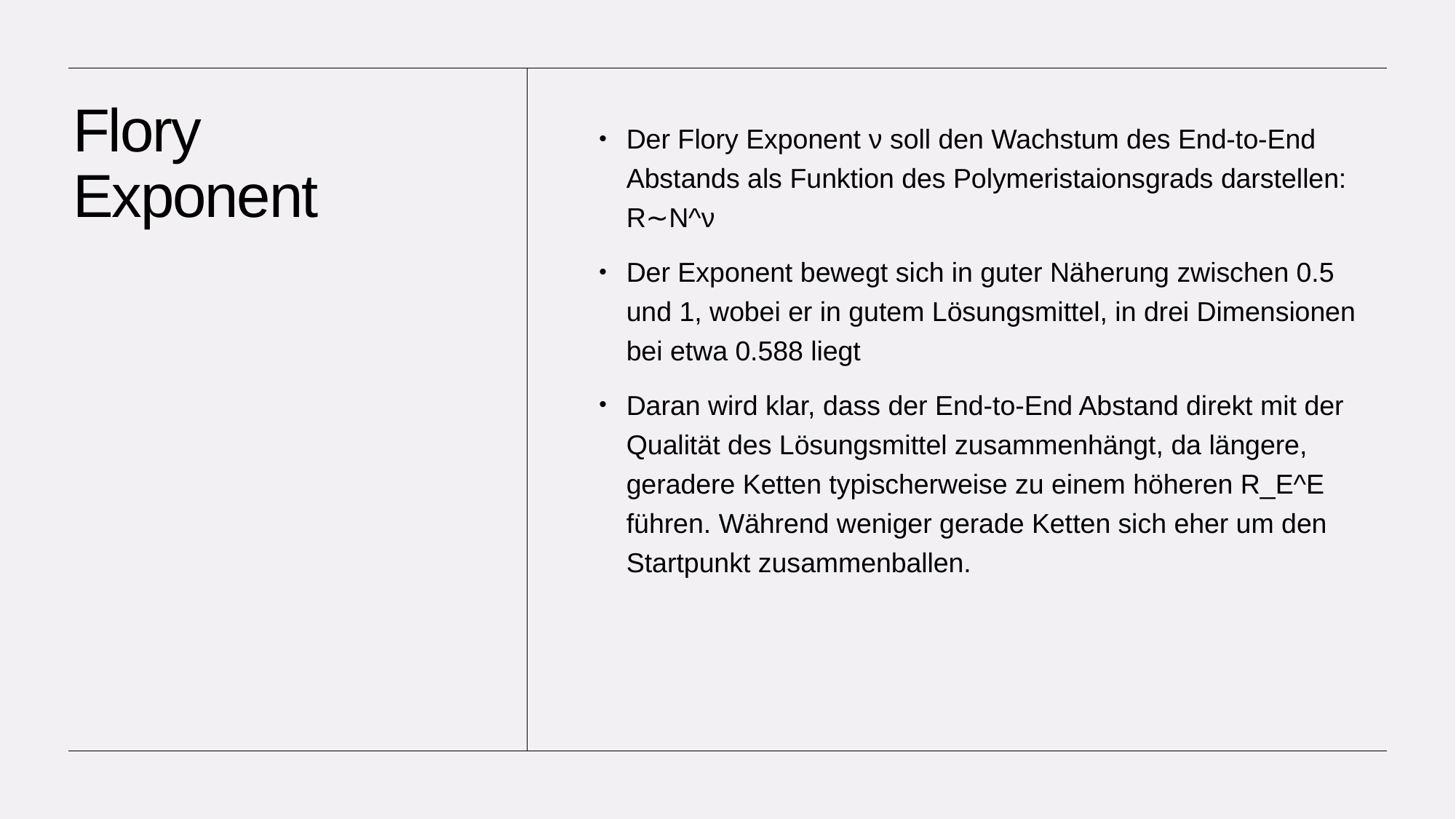

# Flory Exponent
Der Flory Exponent ν soll den Wachstum des End-to-End Abstands als Funktion des Polymeristaionsgrads darstellen:  R∼N^ν
Der Exponent bewegt sich in guter Näherung zwischen 0.5 und 1, wobei er in gutem Lösungsmittel, in drei Dimensionen bei etwa 0.588 liegt
Daran wird klar, dass der End-to-End Abstand direkt mit der Qualität des Lösungsmittel zusammenhängt, da längere, geradere Ketten typischerweise zu einem höheren R_E^E führen. Während weniger gerade Ketten sich eher um den Startpunkt zusammenballen.